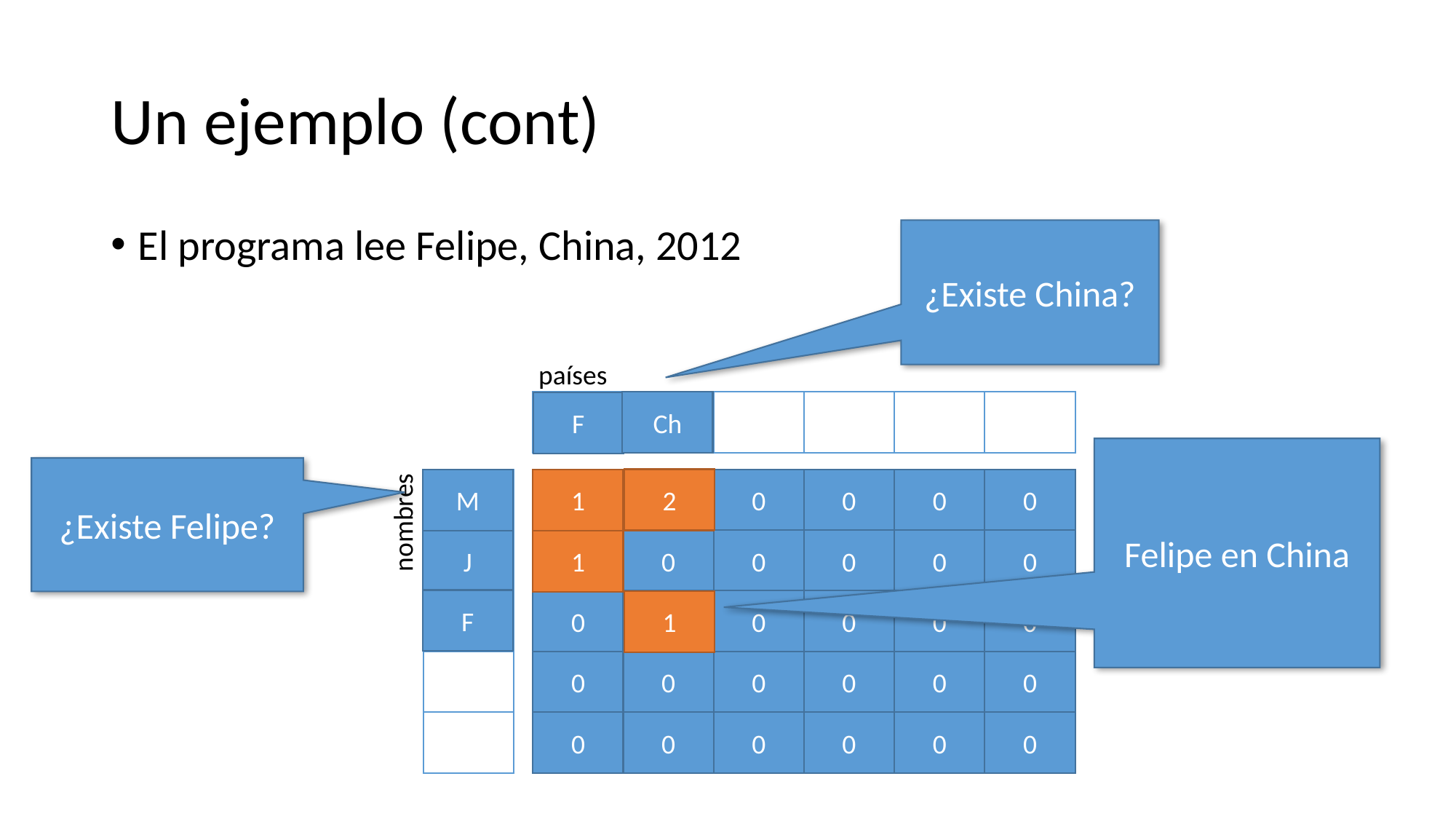

# Un ejemplo (cont)
El programa lee Felipe, China, 2012
¿Existe China?
países

Ch
F
Felipe en China
¿Existe Felipe?
2
1
M
1

0
0
0
0
0
0

0
0
0
0
0
0
1
J
nombres
F

0
0
0
0
0
0
1

0
0
0
0
0
0

0
0
0
0
0
0